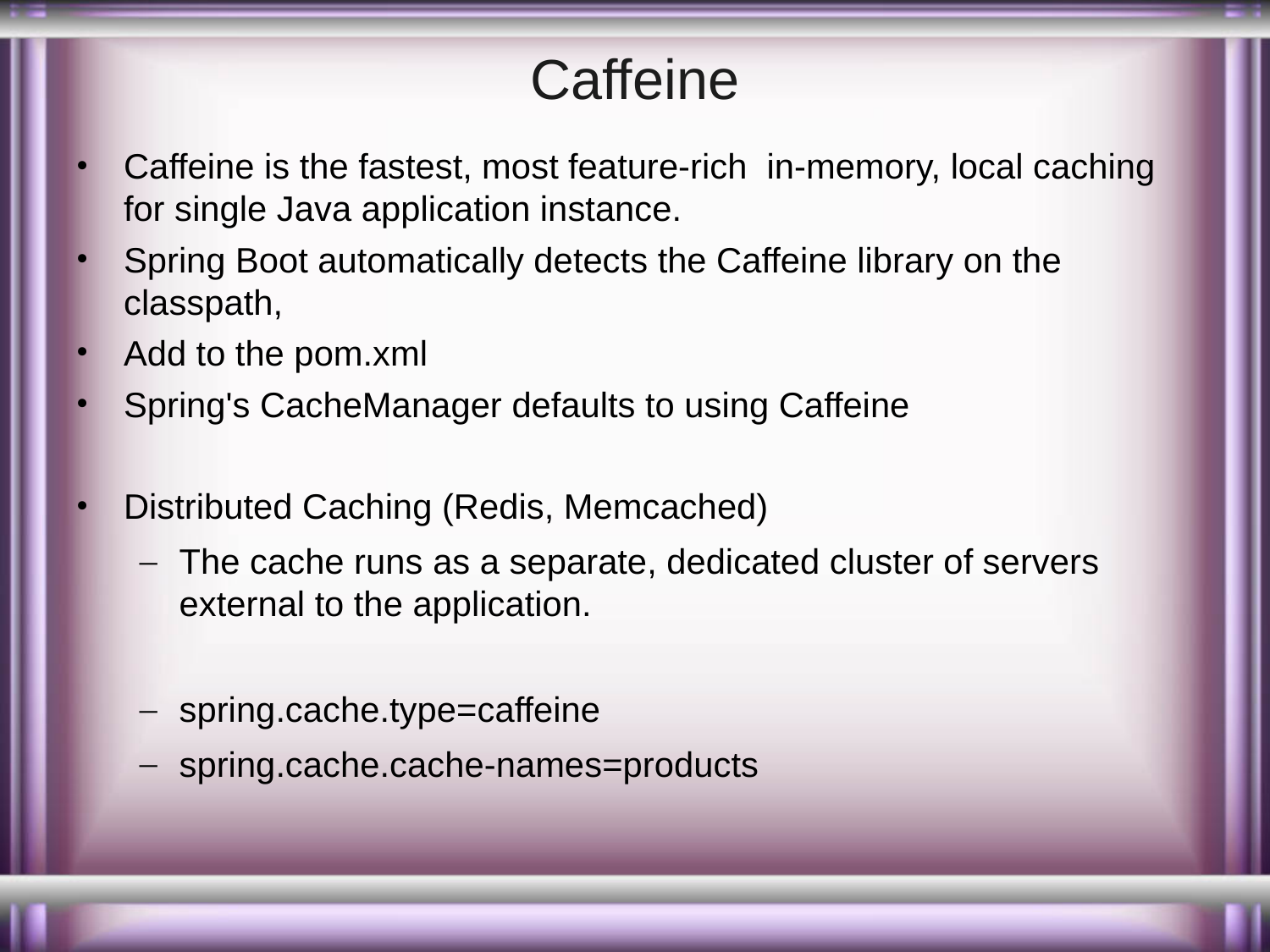

# Caffeine
Caffeine is the fastest, most feature-rich  in-memory, local caching for single Java application instance.
Spring Boot automatically detects the Caffeine library on the classpath,
Add to the pom.xml
Spring's CacheManager defaults to using Caffeine

Distributed Caching (Redis, Memcached)
The cache runs as a separate, dedicated cluster of servers external to the application.

spring.cache.type=caffeine
spring.cache.cache-names=products